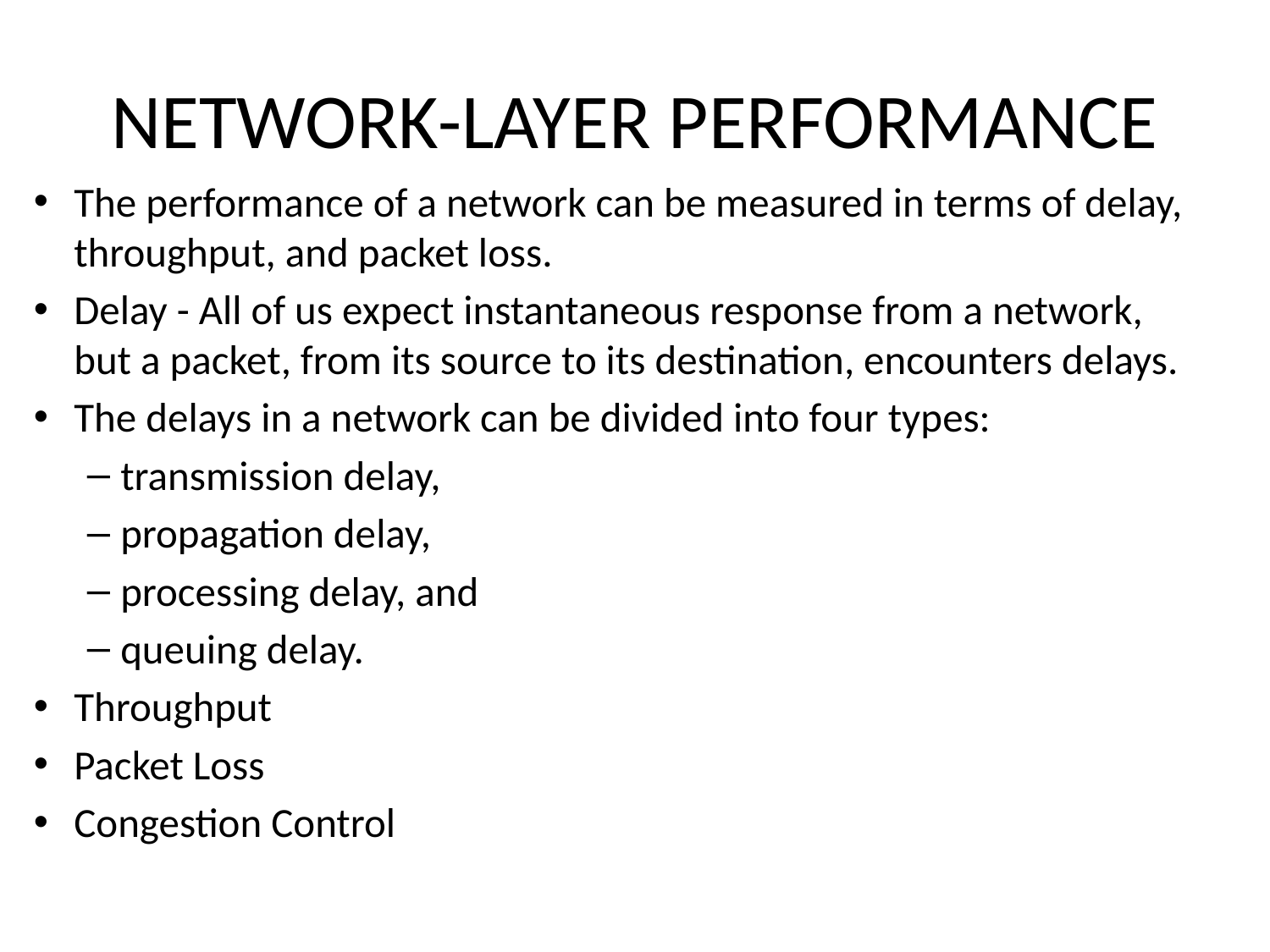

# NETWORK-LAYER PERFORMANCE
The performance of a network can be measured in terms of delay, throughput, and packet loss.
Delay - All of us expect instantaneous response from a network, but a packet, from its source to its destination, encounters delays.
The delays in a network can be divided into four types:
transmission delay,
propagation delay,
processing delay, and
queuing delay.
Throughput
Packet Loss
Congestion Control